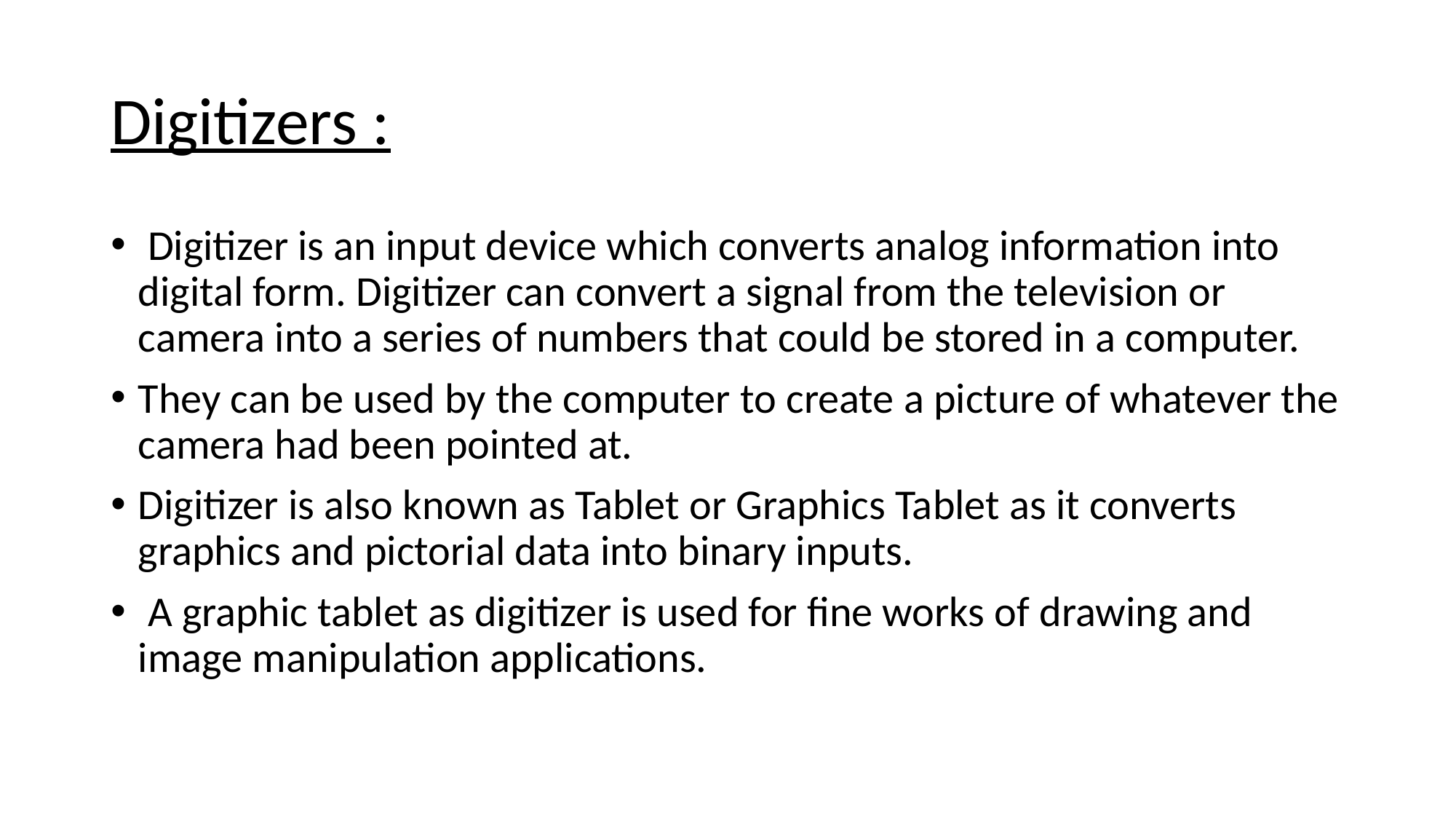

# Digitizers :
 Digitizer is an input device which converts analog information into digital form. Digitizer can convert a signal from the television or camera into a series of numbers that could be stored in a computer.
They can be used by the computer to create a picture of whatever the camera had been pointed at.
Digitizer is also known as Tablet or Graphics Tablet as it converts graphics and pictorial data into binary inputs.
 A graphic tablet as digitizer is used for fine works of drawing and image manipulation applications.